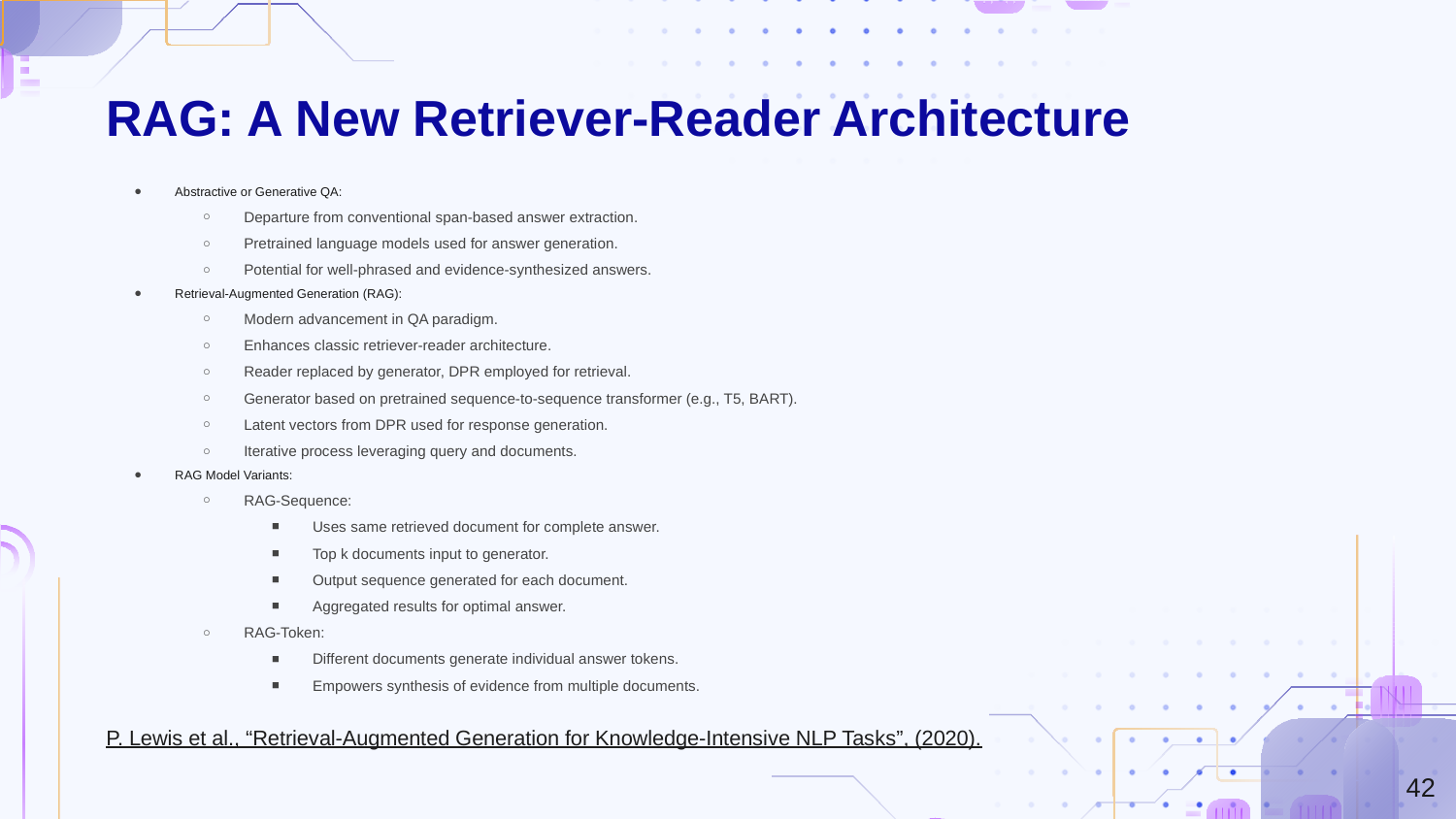

# RAG: A New Retriever-Reader Architecture
Abstractive or Generative QA:
Departure from conventional span-based answer extraction.
Pretrained language models used for answer generation.
Potential for well-phrased and evidence-synthesized answers.
Retrieval-Augmented Generation (RAG):
Modern advancement in QA paradigm.
Enhances classic retriever-reader architecture.
Reader replaced by generator, DPR employed for retrieval.
Generator based on pretrained sequence-to-sequence transformer (e.g., T5, BART).
Latent vectors from DPR used for response generation.
Iterative process leveraging query and documents.
RAG Model Variants:
RAG-Sequence:
Uses same retrieved document for complete answer.
Top k documents input to generator.
Output sequence generated for each document.
Aggregated results for optimal answer.
RAG-Token:
Different documents generate individual answer tokens.
Empowers synthesis of evidence from multiple documents.
P. Lewis et al., “Retrieval-Augmented Generation for Knowledge-Intensive NLP Tasks”, (2020).
42